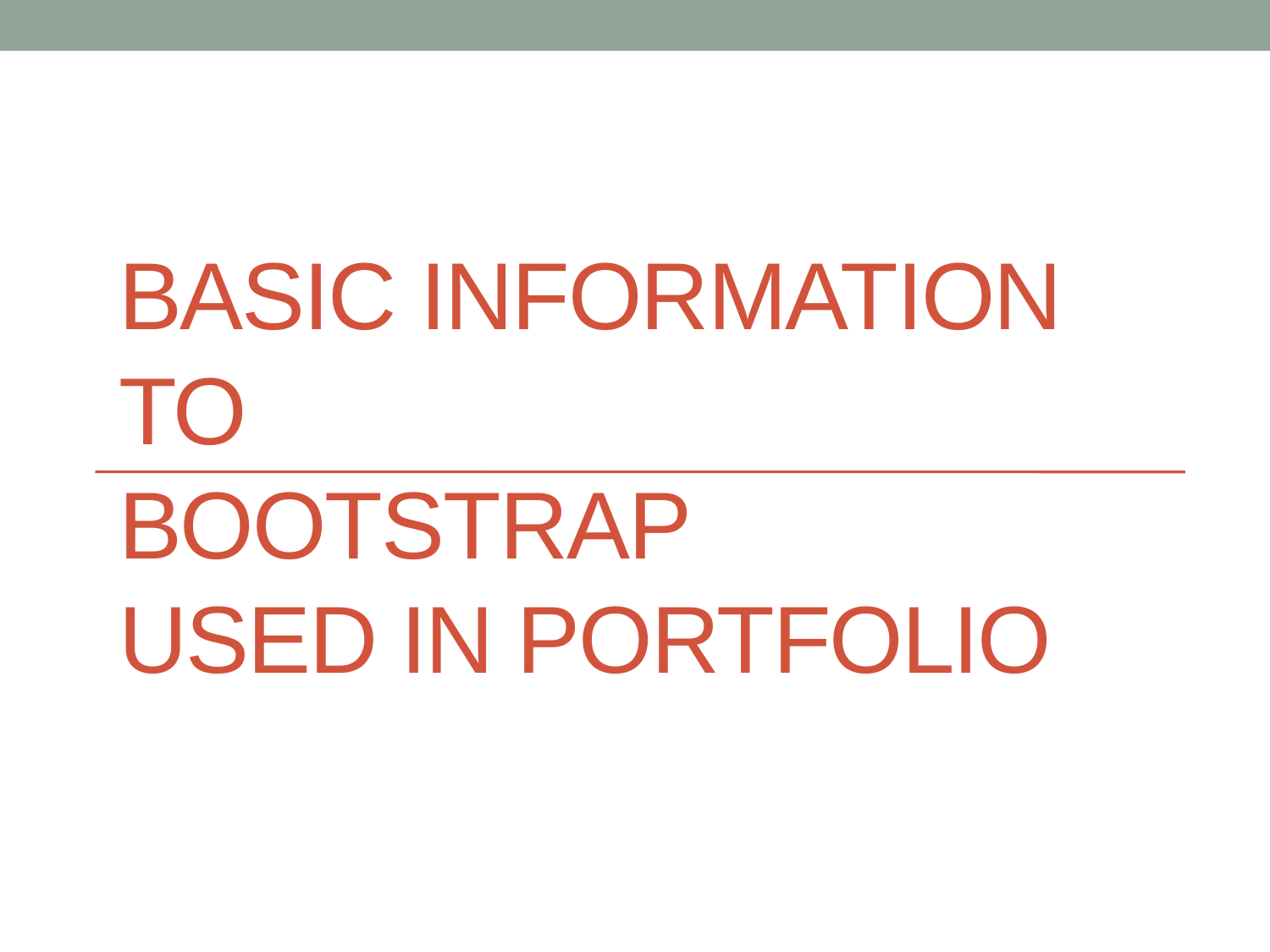

# BASIC INFORMATION TO BOOTSTRAP USED IN PORTFOLIO